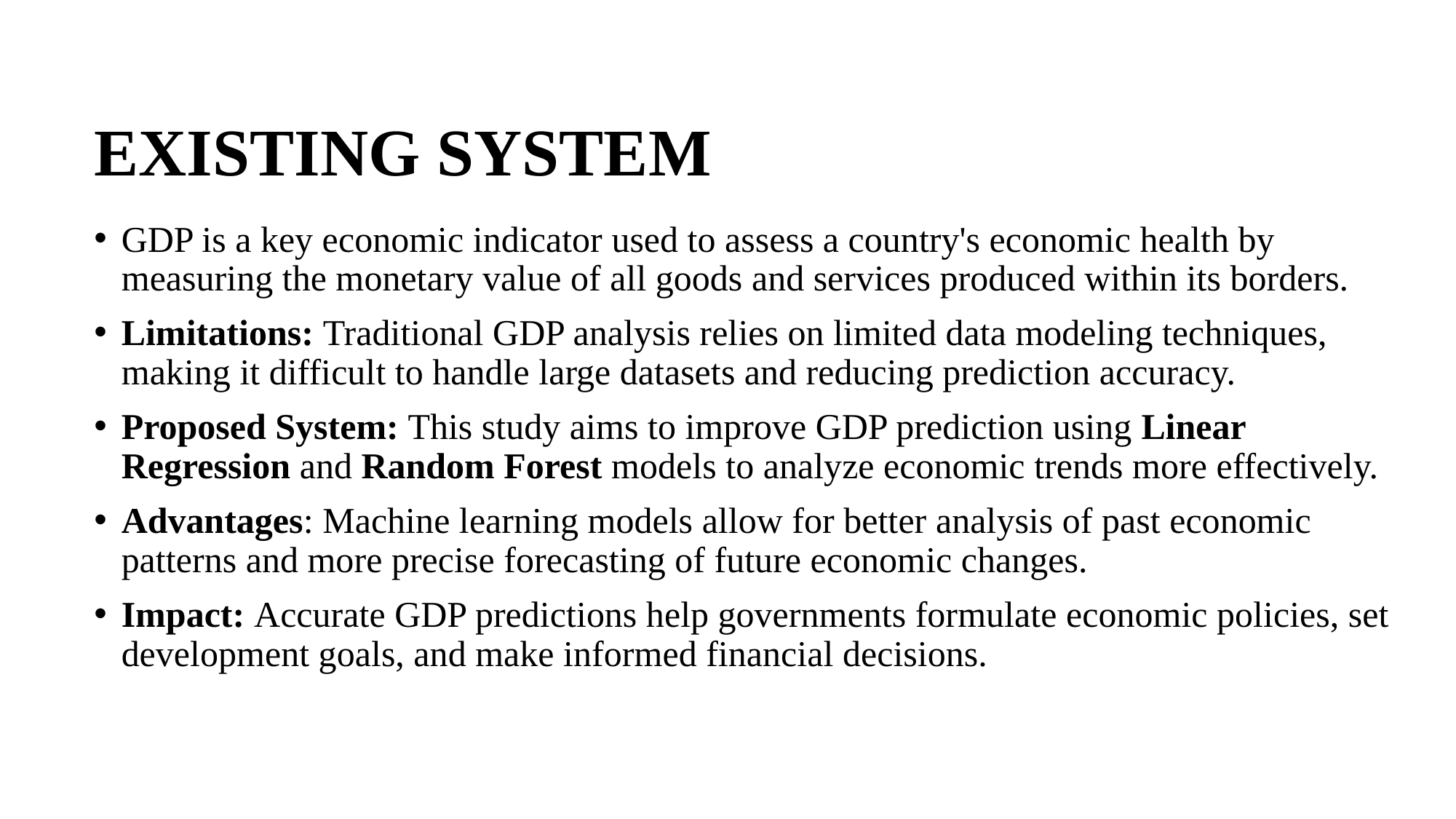

# EXISTING SYSTEM
GDP is a key economic indicator used to assess a country's economic health by measuring the monetary value of all goods and services produced within its borders.
Limitations: Traditional GDP analysis relies on limited data modeling techniques, making it difficult to handle large datasets and reducing prediction accuracy.
Proposed System: This study aims to improve GDP prediction using Linear Regression and Random Forest models to analyze economic trends more effectively.
Advantages: Machine learning models allow for better analysis of past economic patterns and more precise forecasting of future economic changes.
Impact: Accurate GDP predictions help governments formulate economic policies, set development goals, and make informed financial decisions.